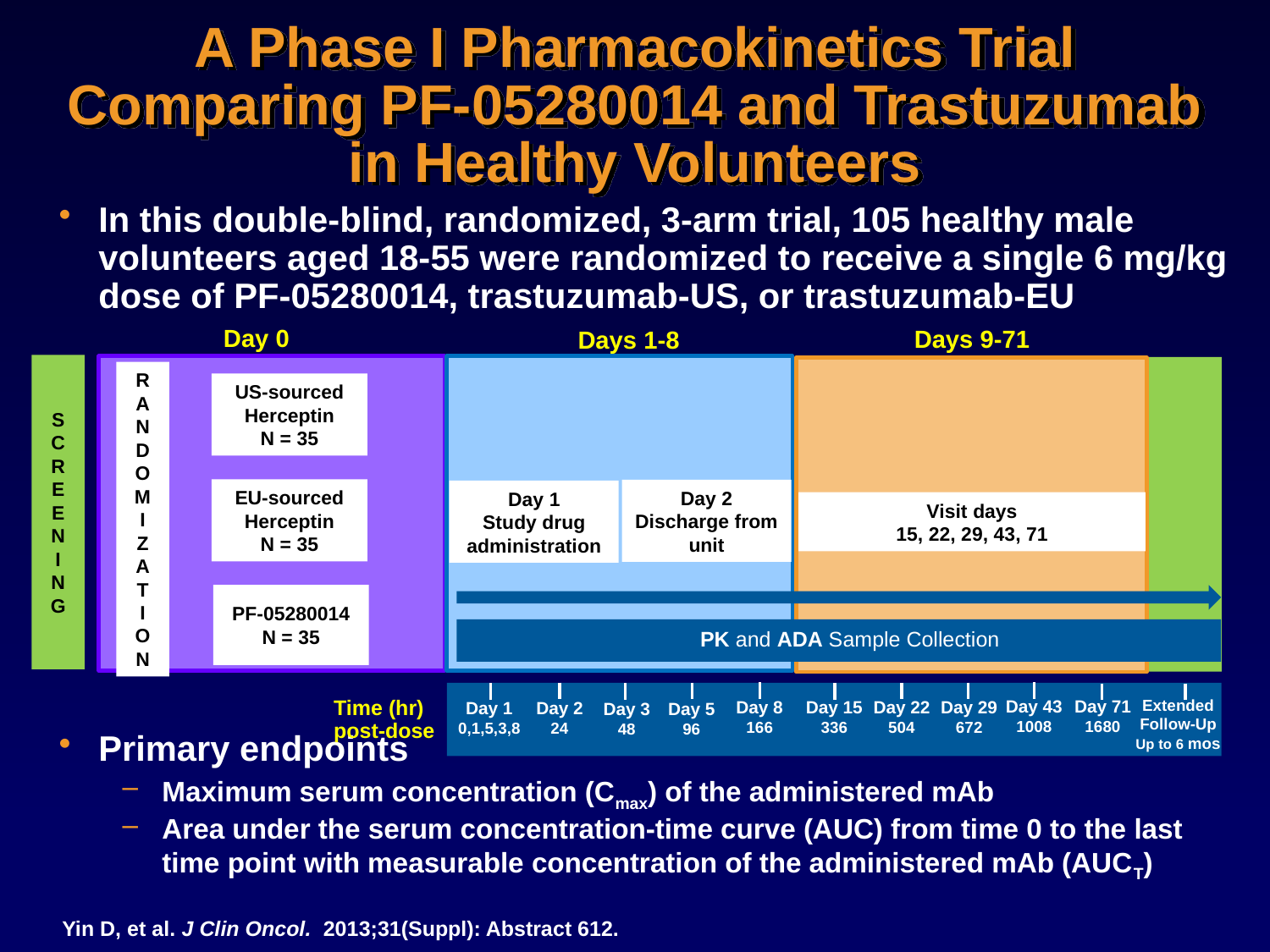

# A Phase I Pharmacokinetics Trial Comparing PF-05280014 and Trastuzumab in Healthy Volunteers
In this double-blind, randomized, 3-arm trial, 105 healthy male volunteers aged 18-55 were randomized to receive a single 6 mg/kg dose of PF-05280014, trastuzumab-US, or trastuzumab-EU

Primary endpoints
Maximum serum concentration (Cmax) of the administered mAb
Area under the serum concentration-time curve (AUC) from time 0 to the last time point with measurable concentration of the administered mAb (AUCT)
Day 0
Days 9-71
Days 1-8

S
C
R
E
E
N
I
N
G

R
A
N
D
O
M
I
Z
A
T
I
O
N
US-sourced
Herceptin
N = 35
EU-sourced
Herceptin
N = 35
Day 2
Discharge from unit
Day 1
Study drug administration
Visit days
15, 22, 29, 43, 71
PF-05280014
N = 35

PK and ADA Sample Collection

Extended Follow-Up
Up to 6 mos
Day 71
1680
Day 43
1008
Day 22
504
Day 29
672
Day 15
336
Day 8
166
Day 2
24
Day 1
0,1,5,3,8
Time (hr)
post-dose
Day 3
48
Day 5
96
Yin D, et al. J Clin Oncol.  2013;31(Suppl): Abstract 612.